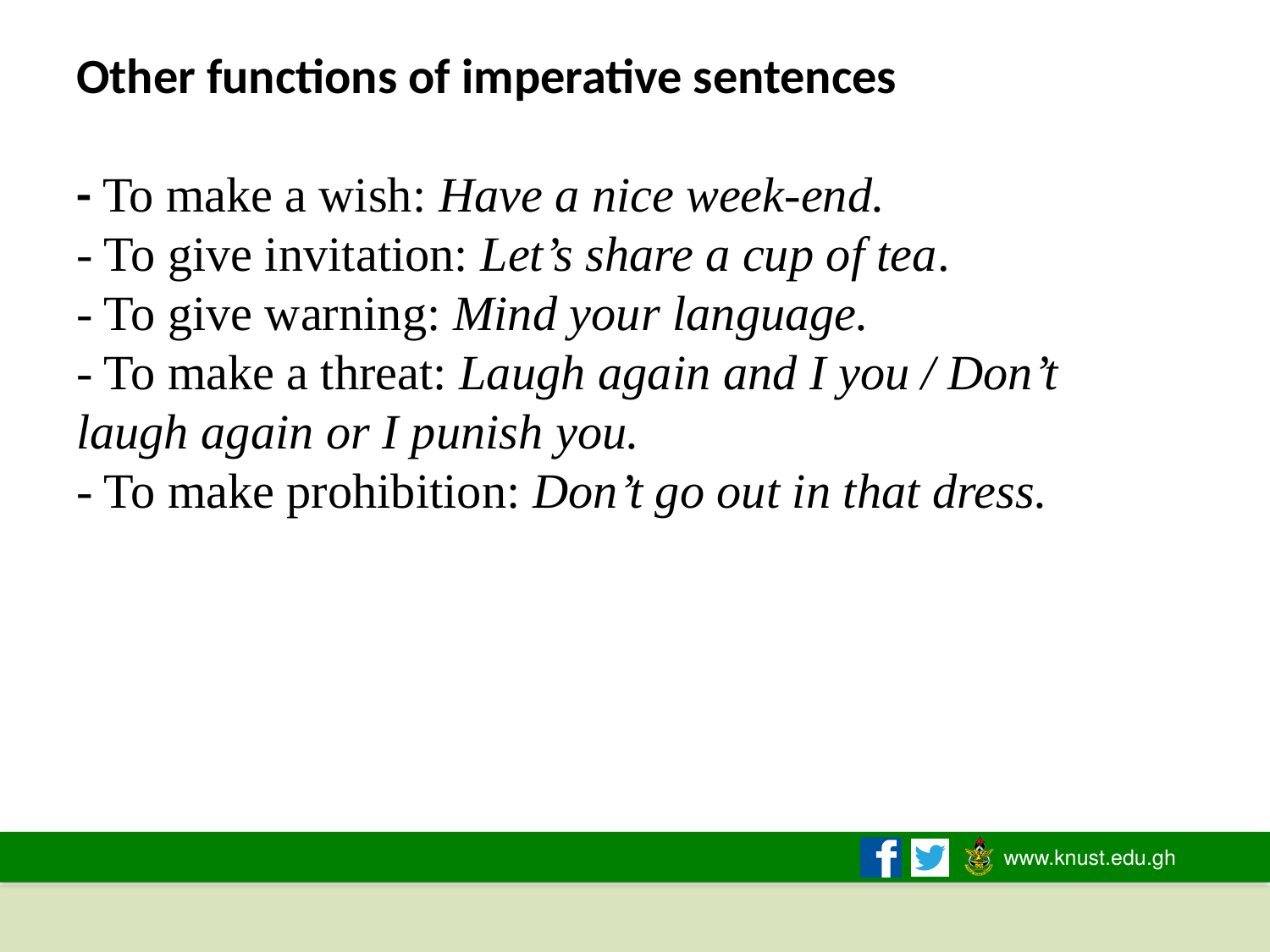

# Other functions of imperative sentences - To make a wish: Have a nice week-end. - To give invitation: Let’s share a cup of tea. - To give warning: Mind your language. - To make a threat: Laugh again and I you / Don’t 	laugh again or I punish you. - To make prohibition: Don’t go out in that dress.